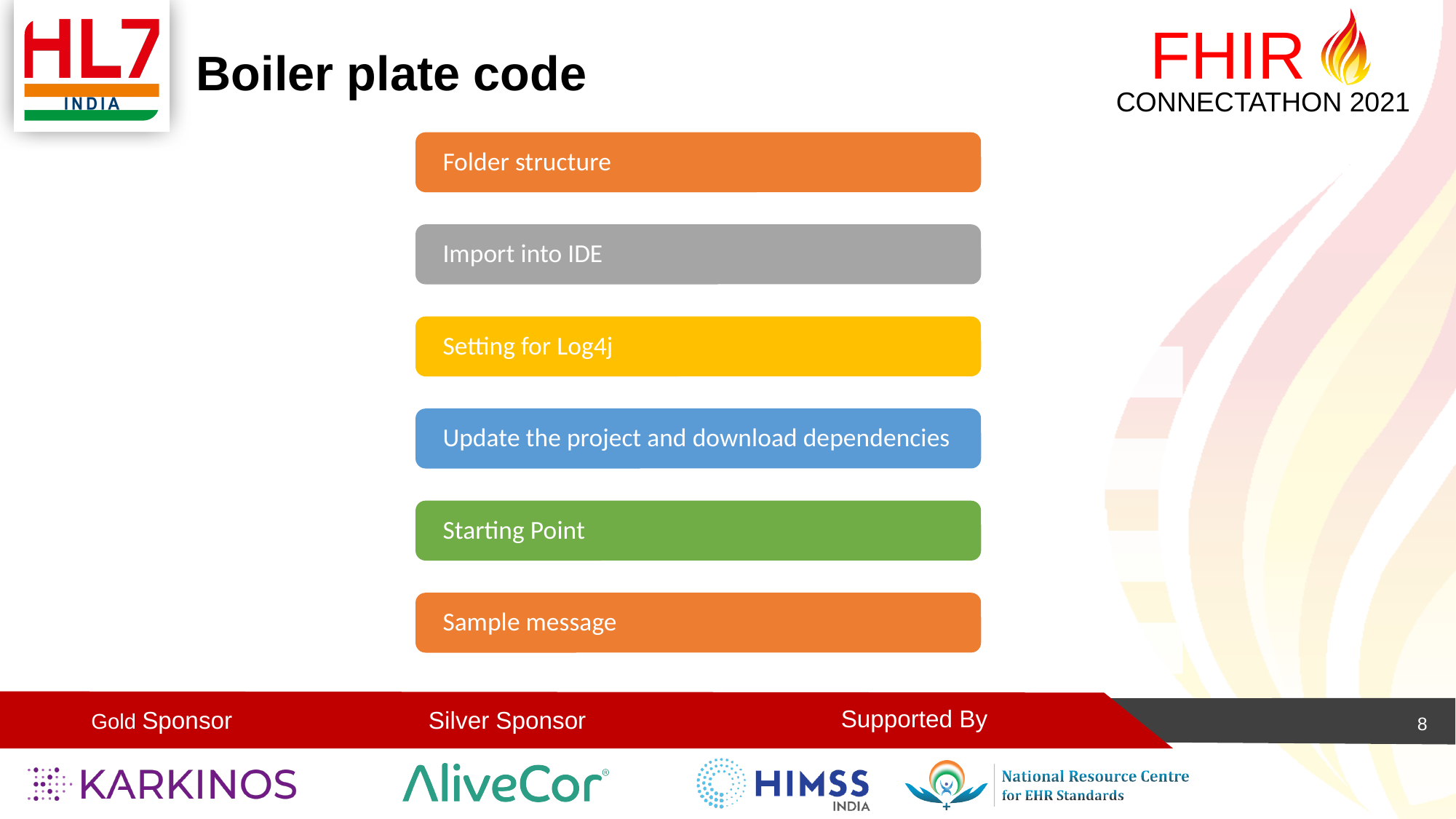

# Boiler plate code
Folder structure
Import into IDE
Setting for Log4j
Update the project and download dependencies
Starting Point
Sample message
8